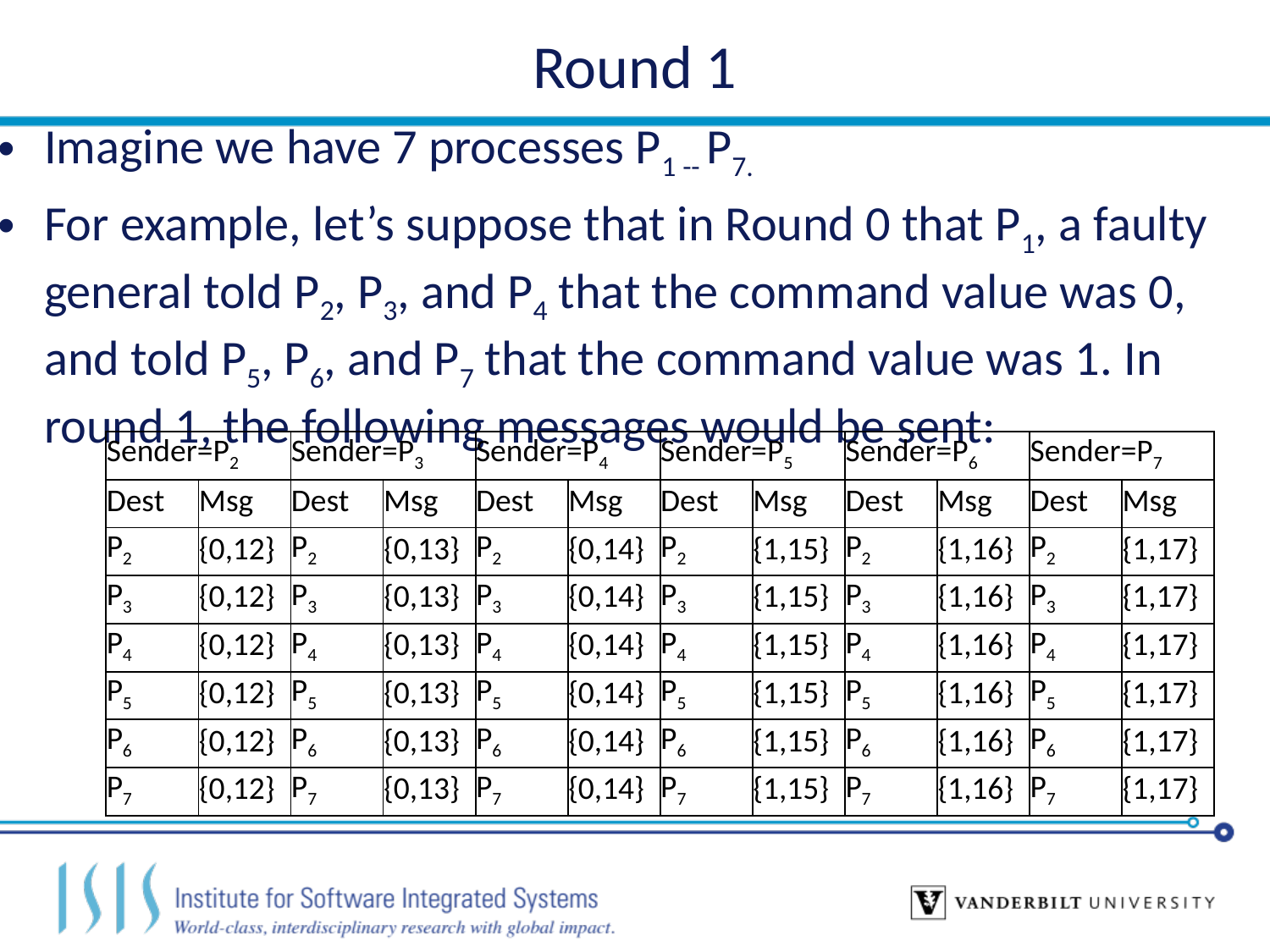

# Round 1
Imagine we have 7 processes P1 -- P7.
For example, let’s suppose that in Round 0 that P1, a faulty general told P2, P3, and P4 that the command value was 0, and told P5, P6, and P7 that the command value was 1. In round 1, the following messages would be sent:
| Sender=P2 |  | Sender=P3 |  | Sender=P4 |  | Sender=P5 |  | Sender=P6 |  | Sender=P7 |  |
| --- | --- | --- | --- | --- | --- | --- | --- | --- | --- | --- | --- |
| Dest | Msg | Dest | Msg | Dest | Msg | Dest | Msg | Dest | Msg | Dest | Msg |
| P2 | {0,12} | P2 | {0,13} | P2 | {0,14} | P2 | {1,15} | P2 | {1,16} | P2 | {1,17} |
| P3 | {0,12} | P3 | {0,13} | P3 | {0,14} | P3 | {1,15} | P3 | {1,16} | P3 | {1,17} |
| P4 | {0,12} | P4 | {0,13} | P4 | {0,14} | P4 | {1,15} | P4 | {1,16} | P4 | {1,17} |
| P5 | {0,12} | P5 | {0,13} | P5 | {0,14} | P5 | {1,15} | P5 | {1,16} | P5 | {1,17} |
| P6 | {0,12} | P6 | {0,13} | P6 | {0,14} | P6 | {1,15} | P6 | {1,16} | P6 | {1,17} |
| P7 | {0,12} | P7 | {0,13} | P7 | {0,14} | P7 | {1,15} | P7 | {1,16} | P7 | {1,17} |